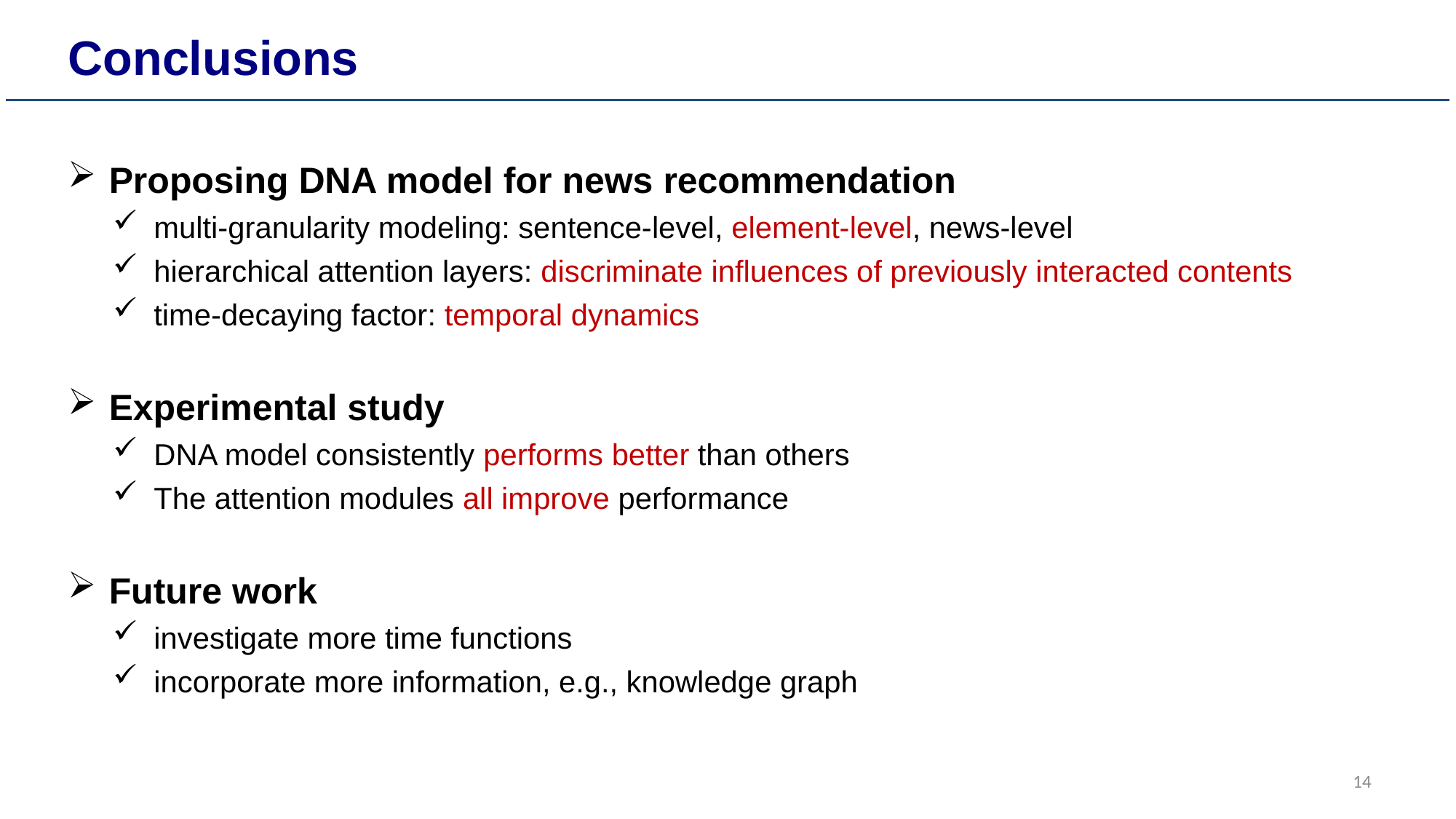

Conclusions
Proposing DNA model for news recommendation
multi-granularity modeling: sentence-level, element-level, news-level
hierarchical attention layers: discriminate influences of previously interacted contents
time-decaying factor: temporal dynamics

Experimental study
DNA model consistently performs better than others
The attention modules all improve performance

Future work
investigate more time functions
incorporate more information, e.g., knowledge graph
14